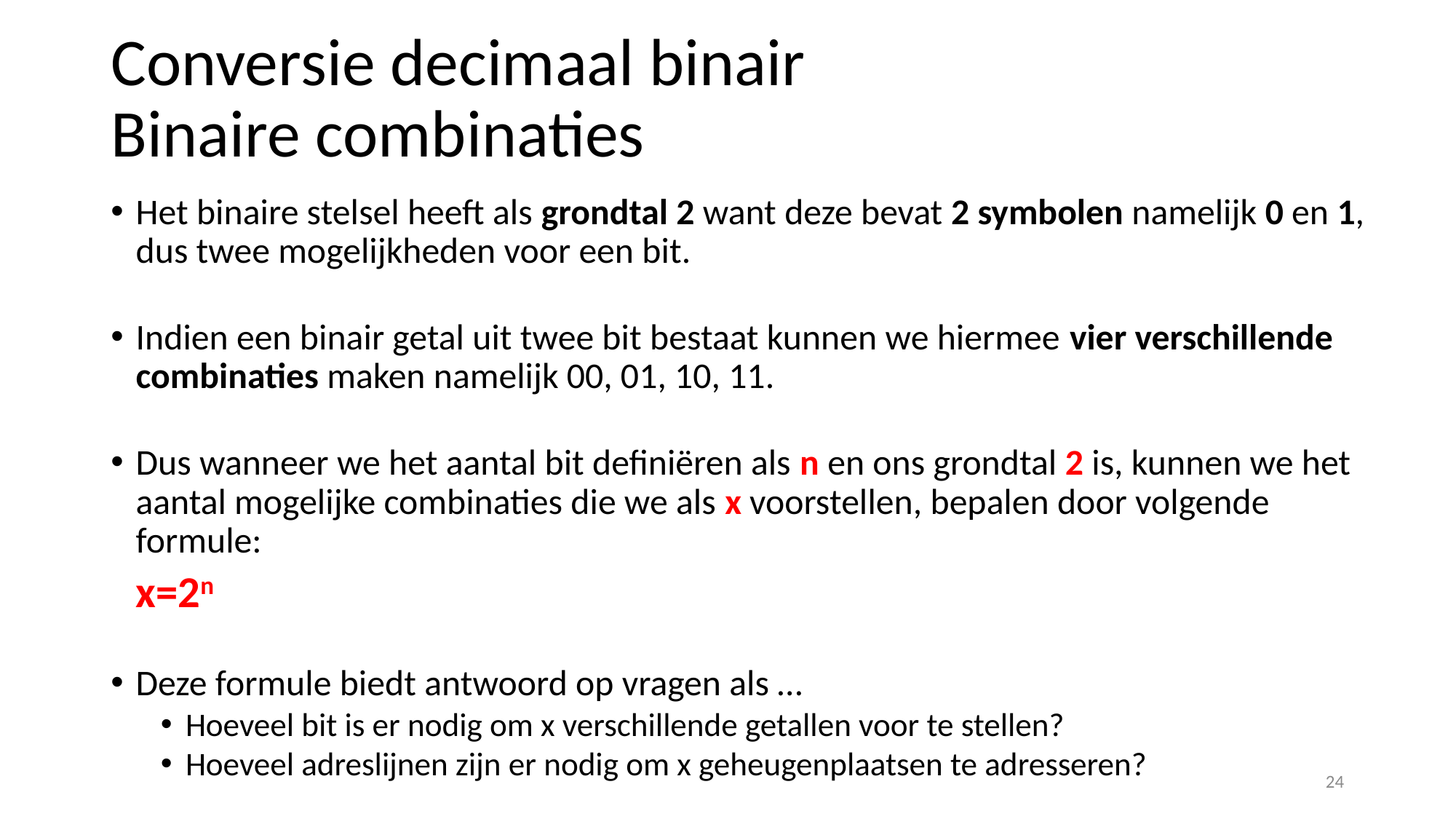

# Conversie decimaal binair Binaire combinaties
Het binaire stelsel heeft als grondtal 2 want deze bevat 2 symbolen namelijk 0 en 1, dus twee mogelijkheden voor een bit.

Indien een binair getal uit twee bit bestaat kunnen we hiermee vier verschillende combinaties maken namelijk 00, 01, 10, 11.

Dus wanneer we het aantal bit definiëren als n en ons grondtal 2 is, kunnen we het aantal mogelijke combinaties die we als x voorstellen, bepalen door volgende formule:
					x=2n

Deze formule biedt antwoord op vragen als …
Hoeveel bit is er nodig om x verschillende getallen voor te stellen?
Hoeveel adreslijnen zijn er nodig om x geheugenplaatsen te adresseren?

24